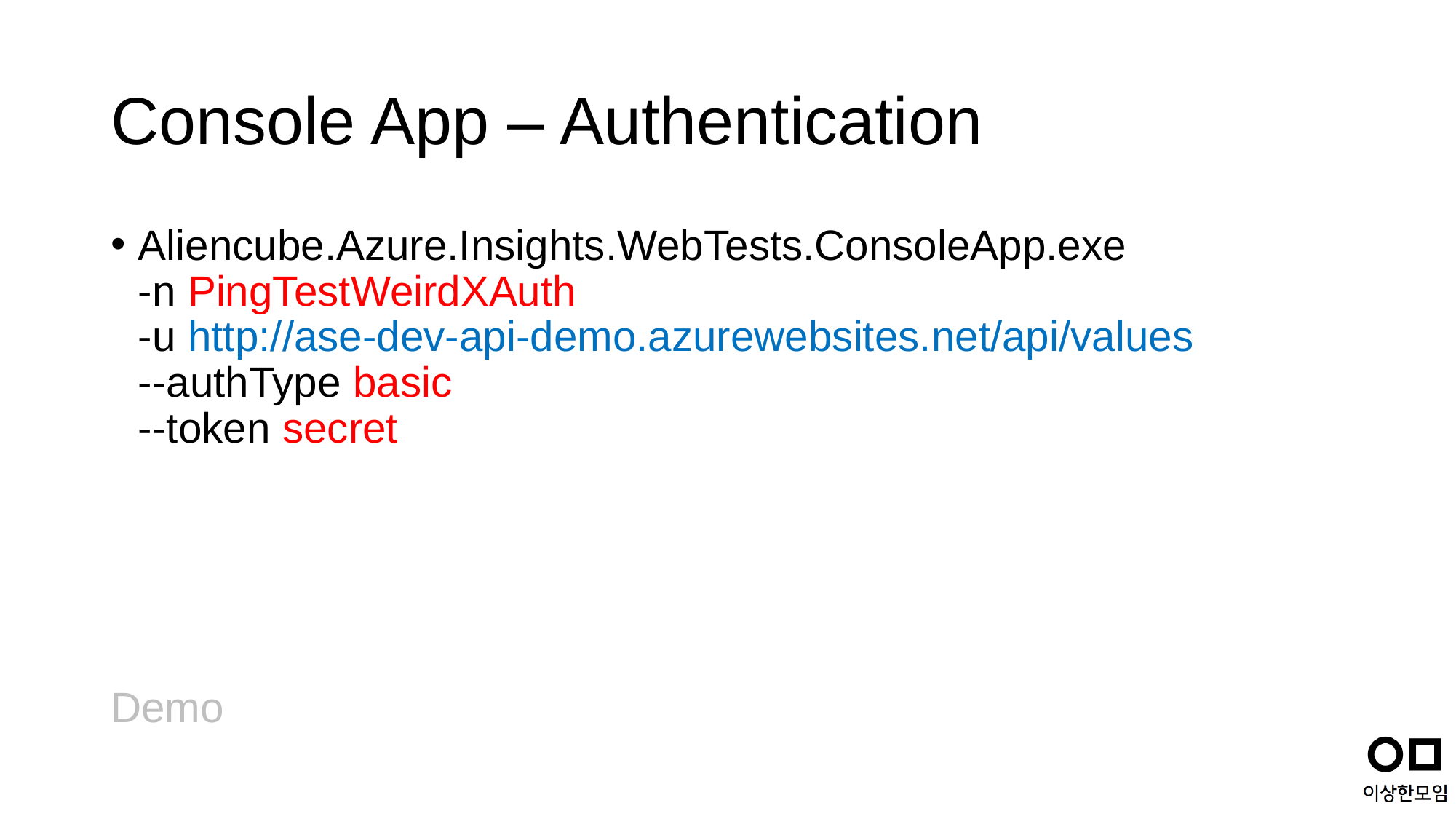

# Console App – Authentication
Aliencube.Azure.Insights.WebTests.ConsoleApp.exe
-n PingTestWeirdXAuth
-u http://ase-dev-api-demo.azurewebsites.net/api/values
--authType basic
--token secret

Demo